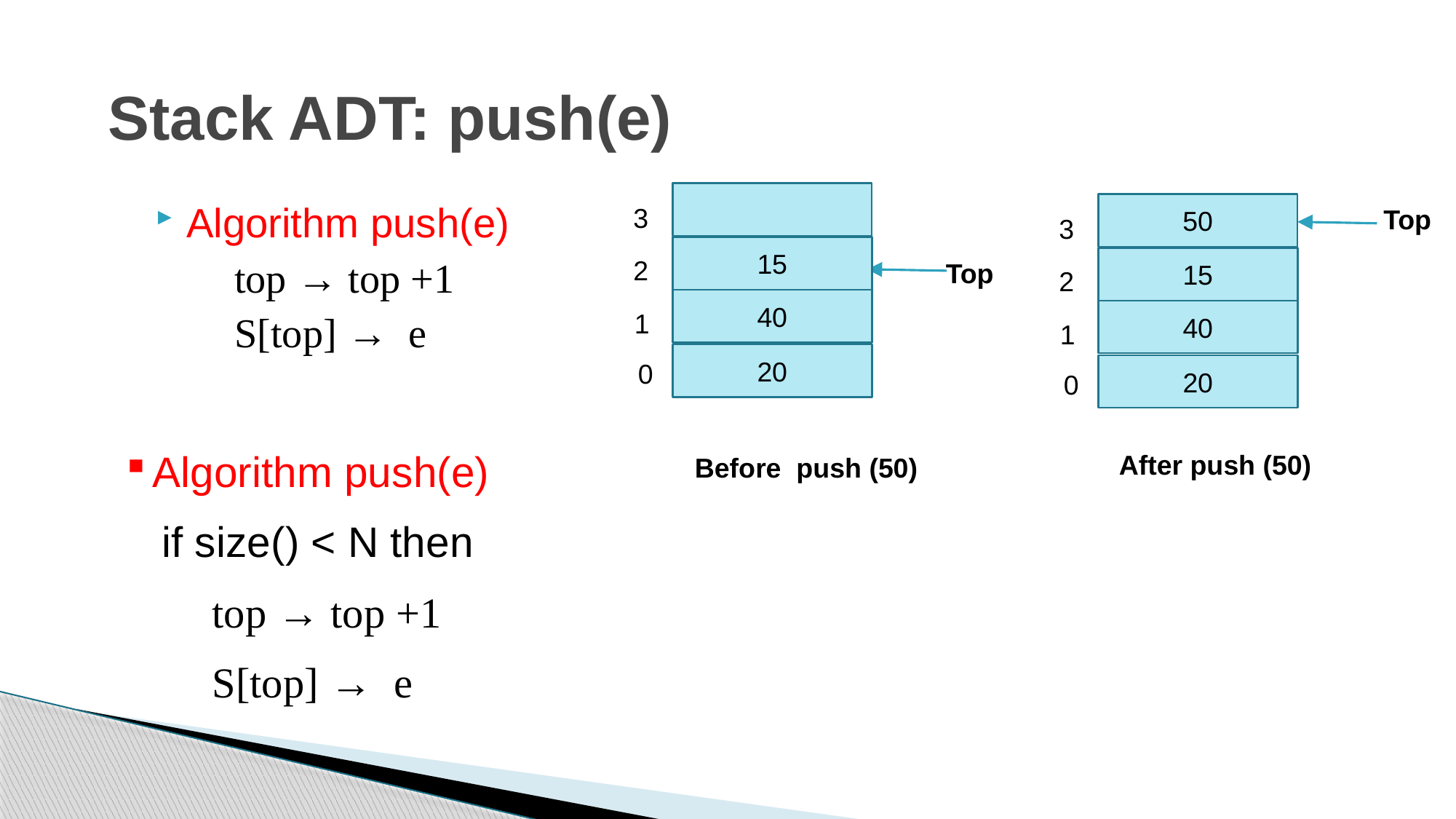

# Stack ADT: push(e)

15
40
20
3
2
1
0
Algorithm push(e)
         top → top +1
         S[top] →  e

50
15
40
20
Top
3
2
1
0
Top
After push (50)
Algorithm push(e)
   if size() < N then
        top → top +1
        S[top] →  e

Before  push (50)